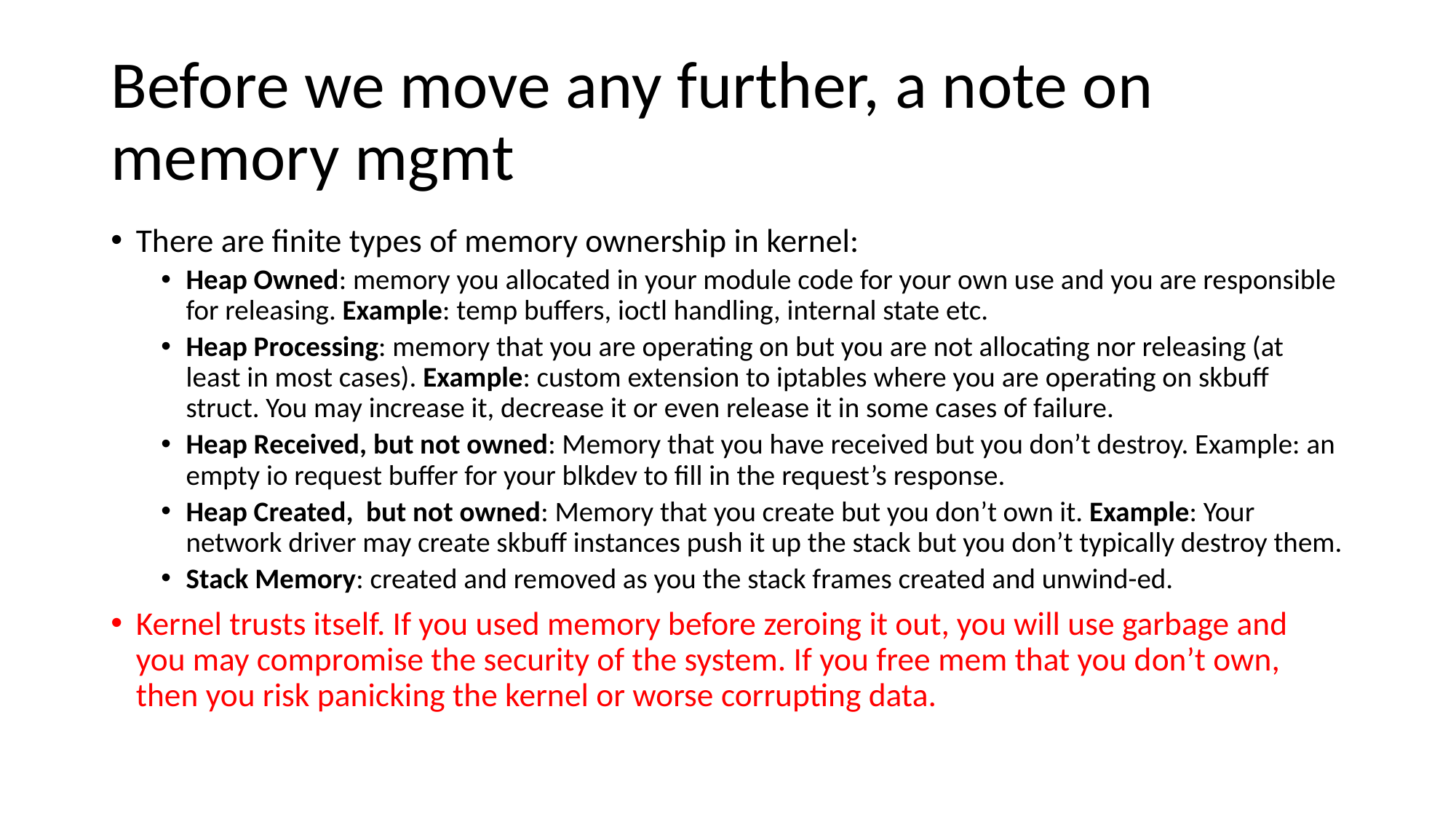

# Before we move any further, a note on memory mgmt
There are finite types of memory ownership in kernel:
Heap Owned: memory you allocated in your module code for your own use and you are responsible for releasing. Example: temp buffers, ioctl handling, internal state etc.
Heap Processing: memory that you are operating on but you are not allocating nor releasing (at least in most cases). Example: custom extension to iptables where you are operating on skbuff struct. You may increase it, decrease it or even release it in some cases of failure.
Heap Received, but not owned: Memory that you have received but you don’t destroy. Example: an empty io request buffer for your blkdev to fill in the request’s response.
Heap Created,  but not owned: Memory that you create but you don’t own it. Example: Your network driver may create skbuff instances push it up the stack but you don’t typically destroy them.
Stack Memory: created and removed as you the stack frames created and unwind-ed.
Kernel trusts itself. If you used memory before zeroing it out, you will use garbage and you may compromise the security of the system. If you free mem that you don’t own, then you risk panicking the kernel or worse corrupting data.